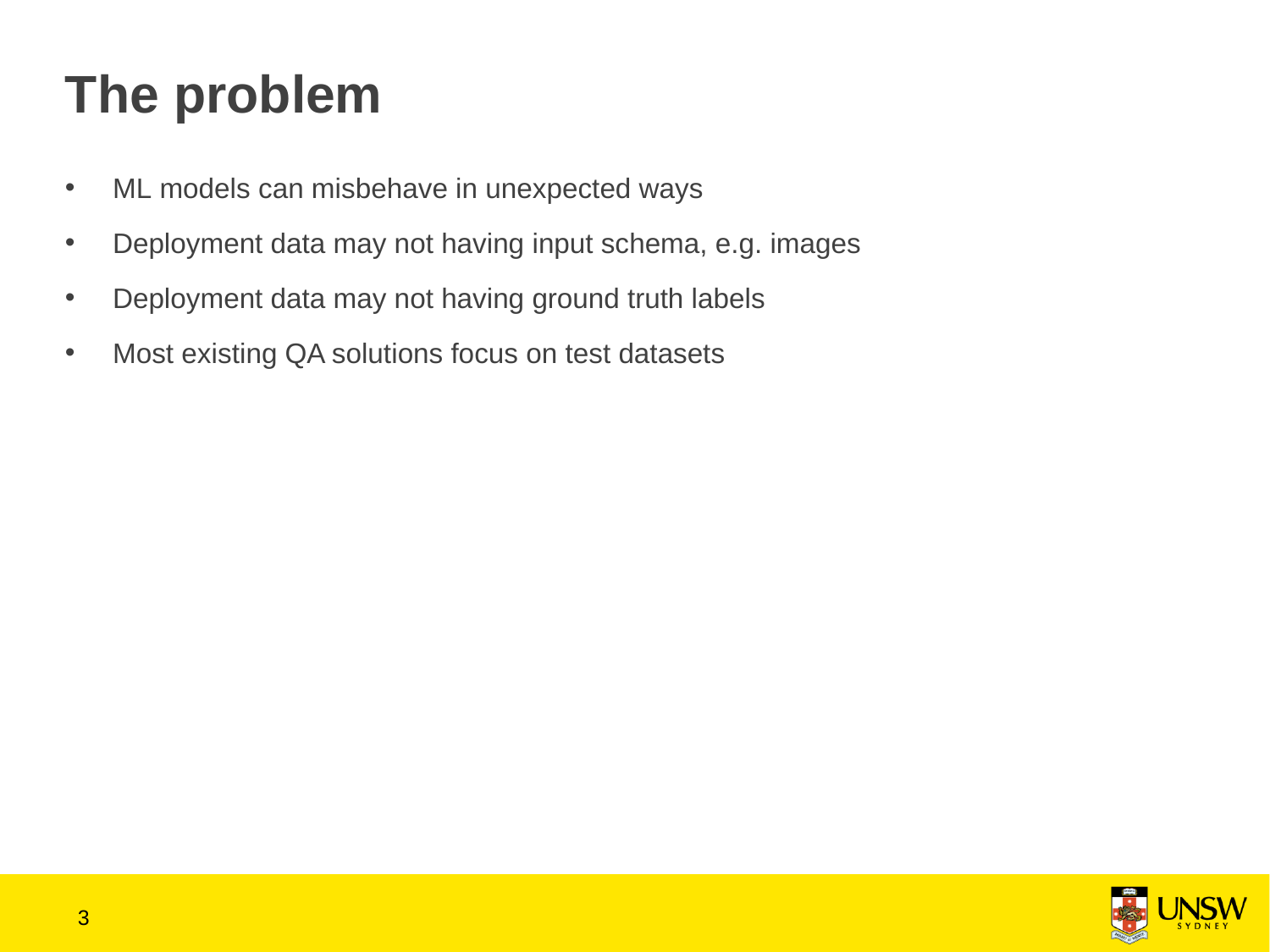

# The problem
ML models can misbehave in unexpected ways
Deployment data may not having input schema, e.g. images
Deployment data may not having ground truth labels
Most existing QA solutions focus on test datasets

3